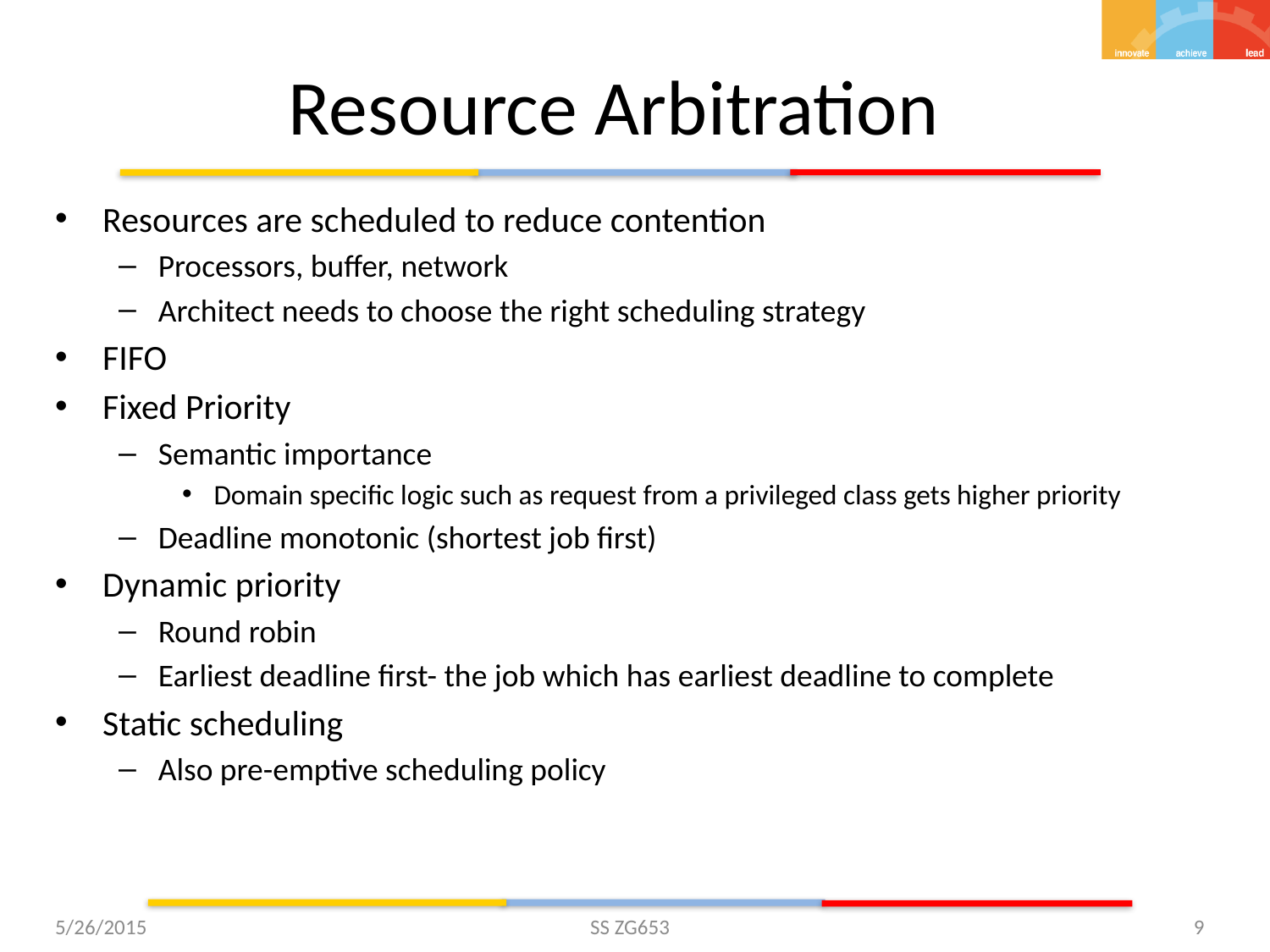

# Resource Arbitration
Resources are scheduled to reduce contention
Processors, buffer, network
Architect needs to choose the right scheduling strategy
FIFO
Fixed Priority
Semantic importance
Domain specific logic such as request from a privileged class gets higher priority
Deadline monotonic (shortest job first)
Dynamic priority
Round robin
Earliest deadline first- the job which has earliest deadline to complete
Static scheduling
Also pre-emptive scheduling policy
5/26/2015
SS ZG653
9